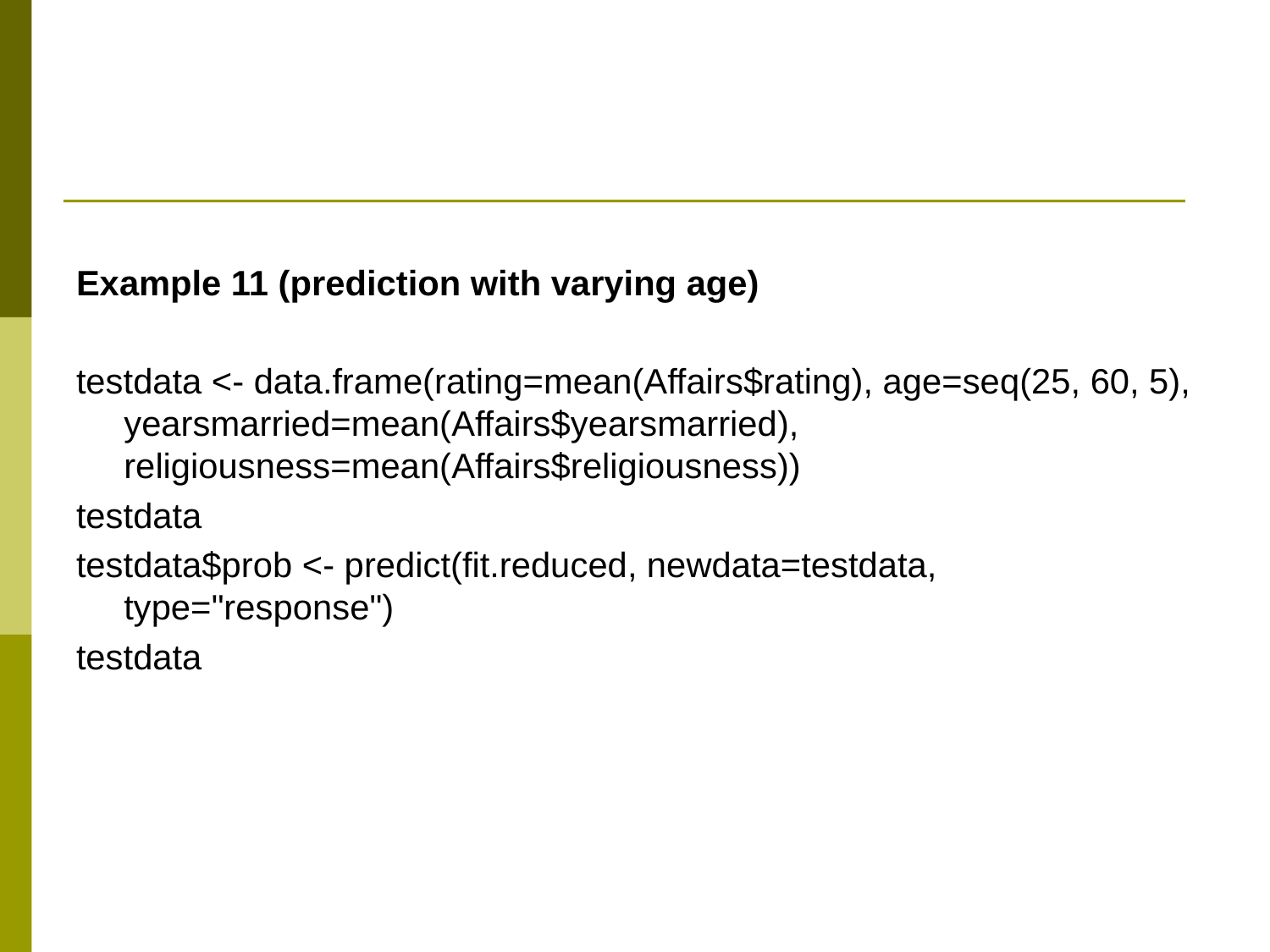

#
Example 11 (prediction with varying age)

testdata <- data.frame(rating=mean(Affairs$rating), age=seq(25, 60, 5), yearsmarried=mean(Affairs$yearsmarried), religiousness=mean(Affairs$religiousness))
testdata
testdata$prob <- predict(fit.reduced, newdata=testdata, type="response")
testdata